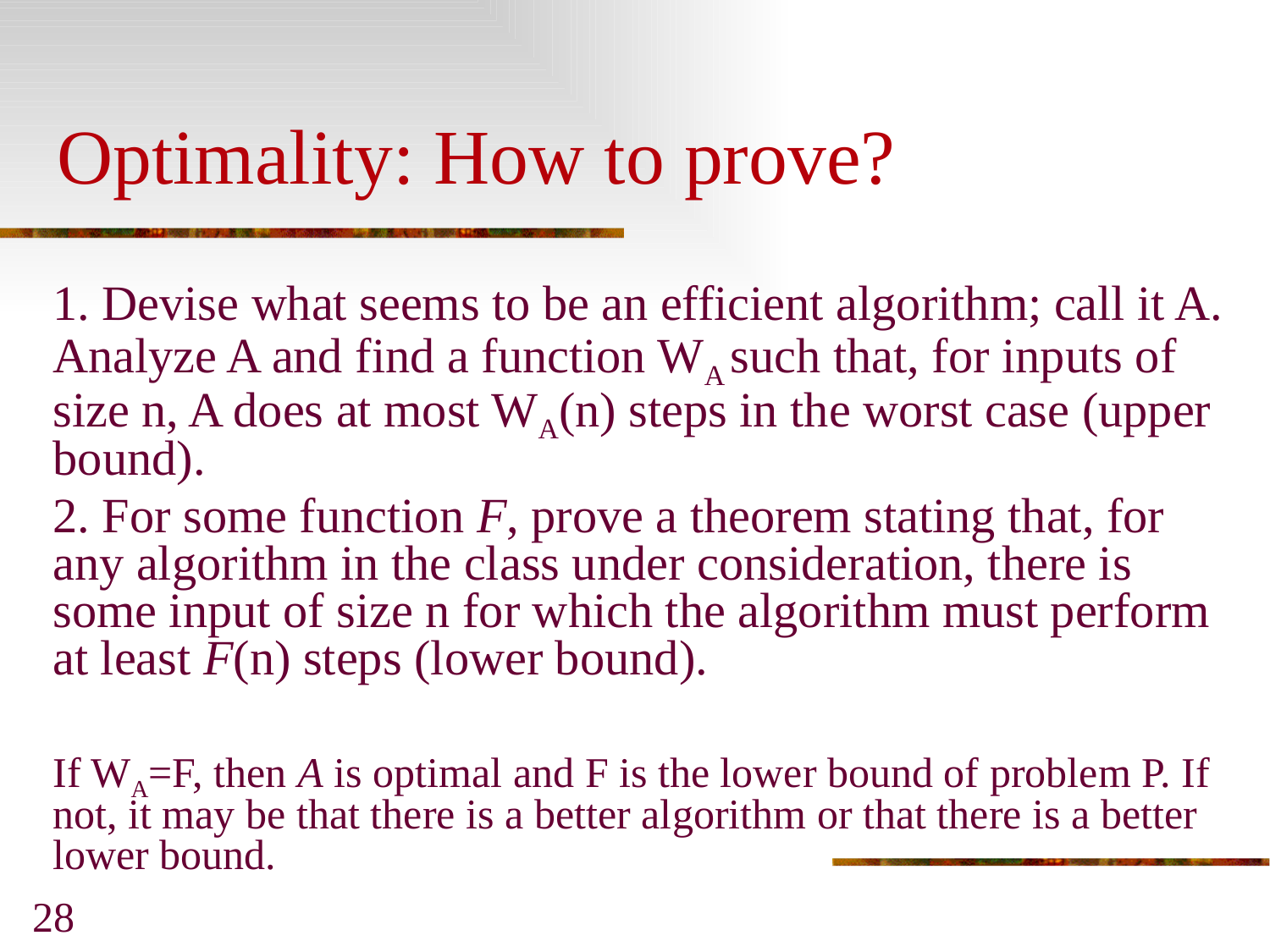

Optimality: How to prove?
1. Devise what seems to be an efficient algorithm; call it A. Analyze A and find a function WA such that, for inputs of size n, A does at most WA(n) steps in the worst case (upper bound).
2. For some function F, prove a theorem stating that, for any algorithm in the class under consideration, there is some input of size n for which the algorithm must perform at least F(n) steps (lower bound).

If WA=F, then A is optimal and F is the lower bound of problem P. If not, it may be that there is a better algorithm or that there is a better lower bound.

28